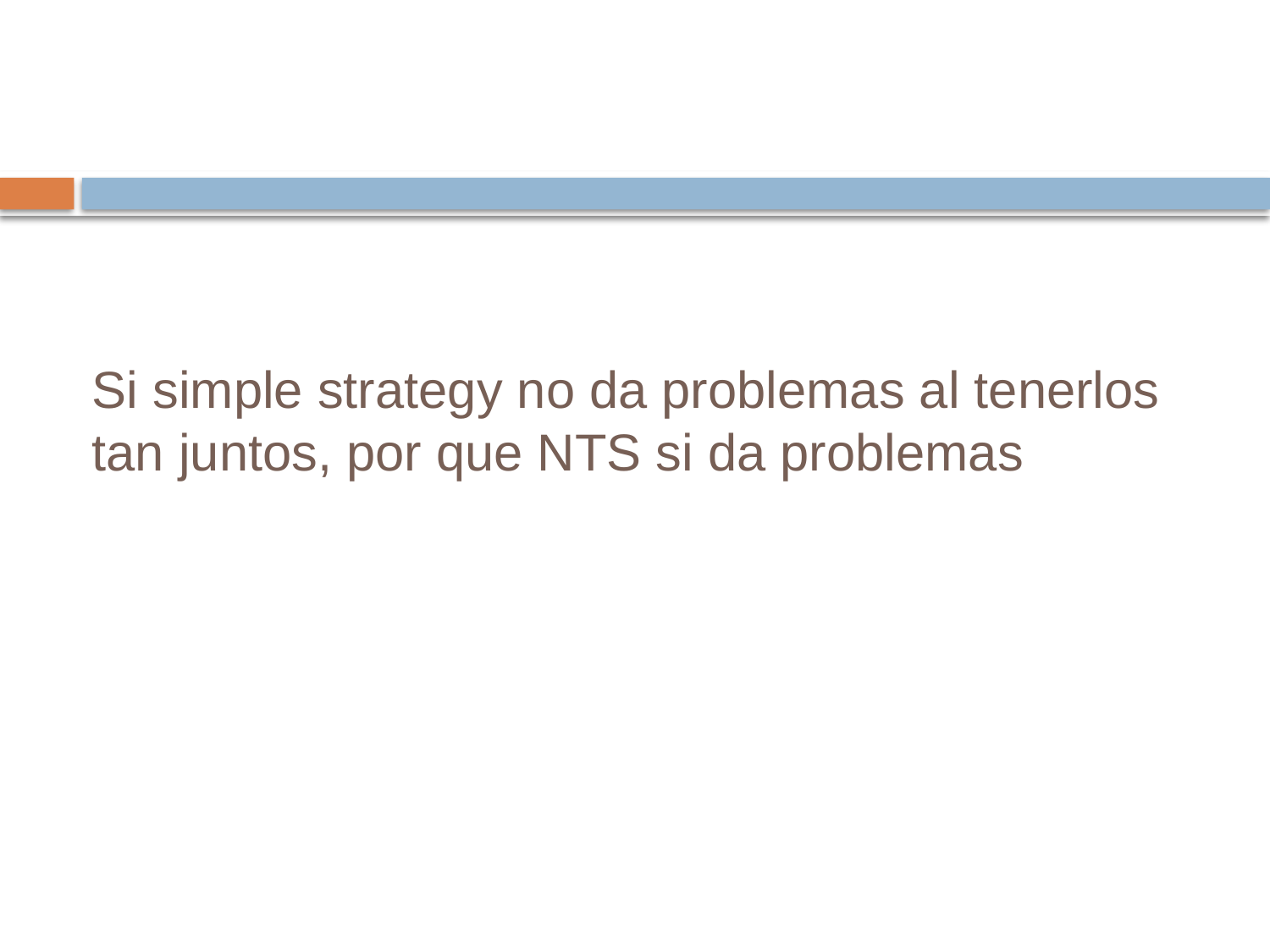

# Si simple strategy no da problemas al tenerlos tan juntos, por que NTS si da problemas